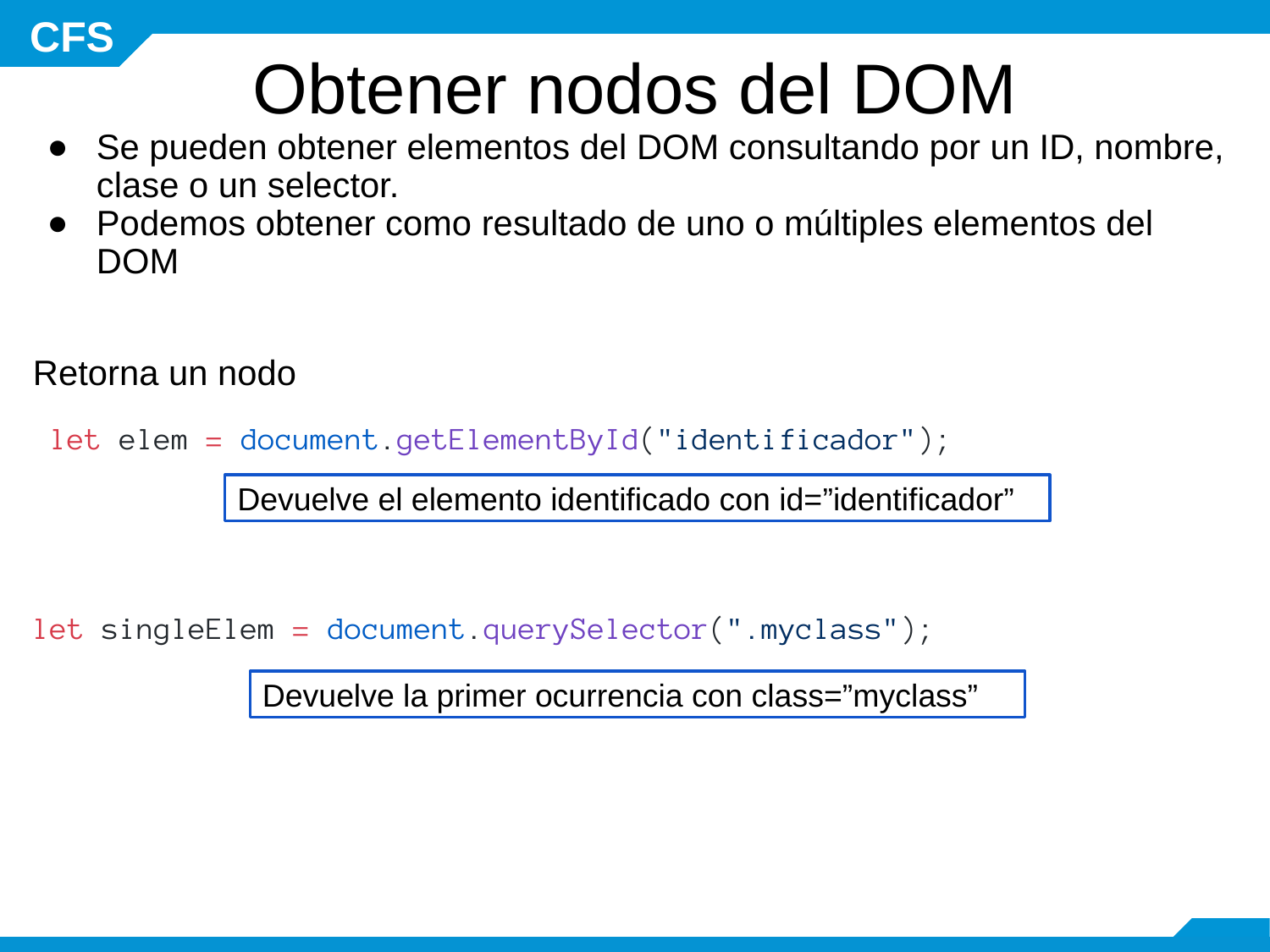

Obtener nodos del DOM
Se pueden obtener elementos del DOM consultando por un ID, nombre, clase o un selector.
Podemos obtener como resultado de uno o múltiples elementos del DOM

Retorna un nodo
 let elem = document.getElementById("identificador");

let singleElem = document.querySelector(".myclass");

Devuelve el elemento identificado con id=”identificador”
Devuelve la primer ocurrencia con class=”myclass”